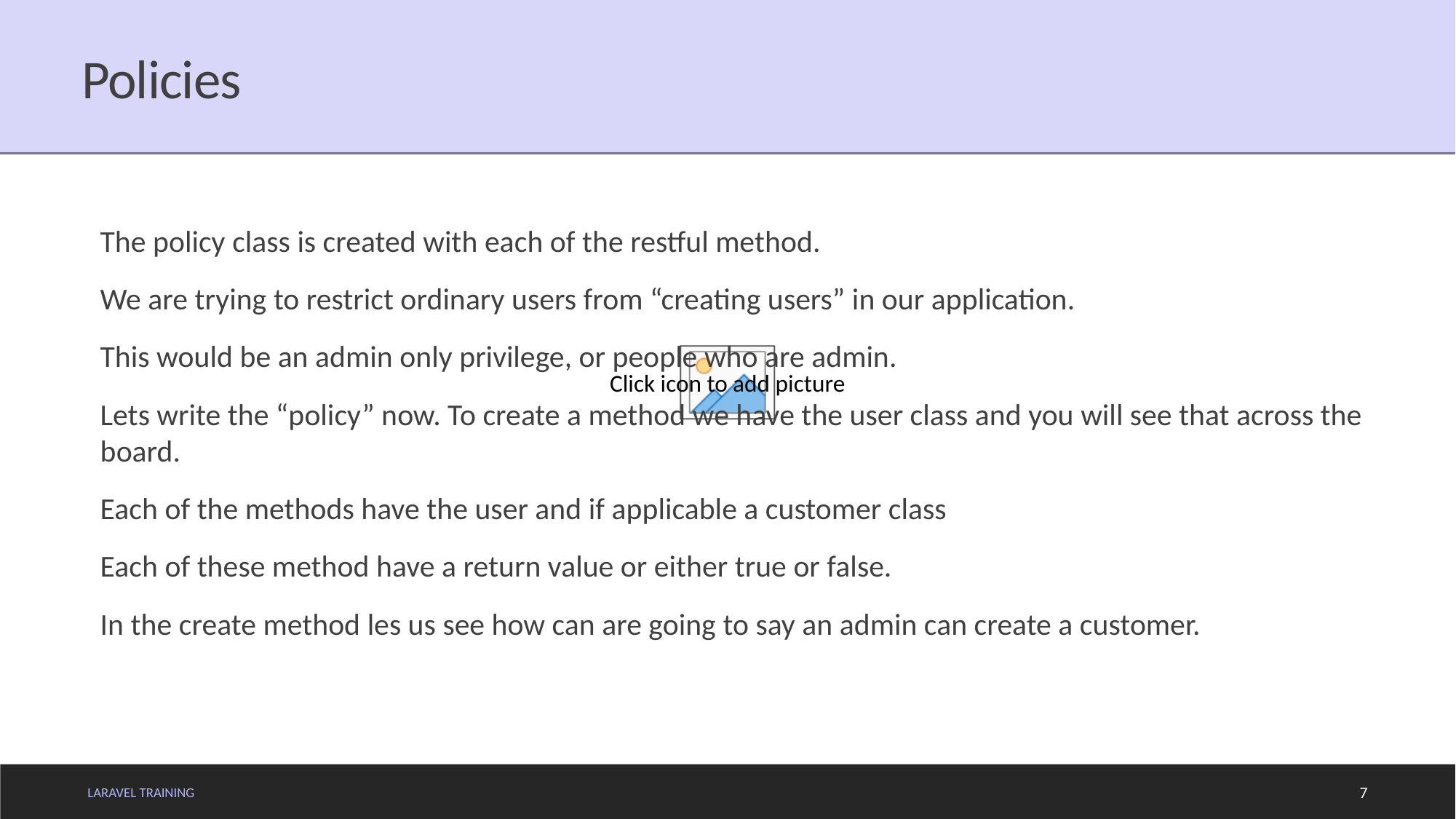

# Policies
The policy class is created with each of the restful method.
We are trying to restrict ordinary users from “creating users” in our application.
This would be an admin only privilege, or people who are admin.
Lets write the “policy” now. To create a method we have the user class and you will see that across the board.
Each of the methods have the user and if applicable a customer class
Each of these method have a return value or either true or false.
In the create method les us see how can are going to say an admin can create a customer.
LARAVEL TRAINING
7